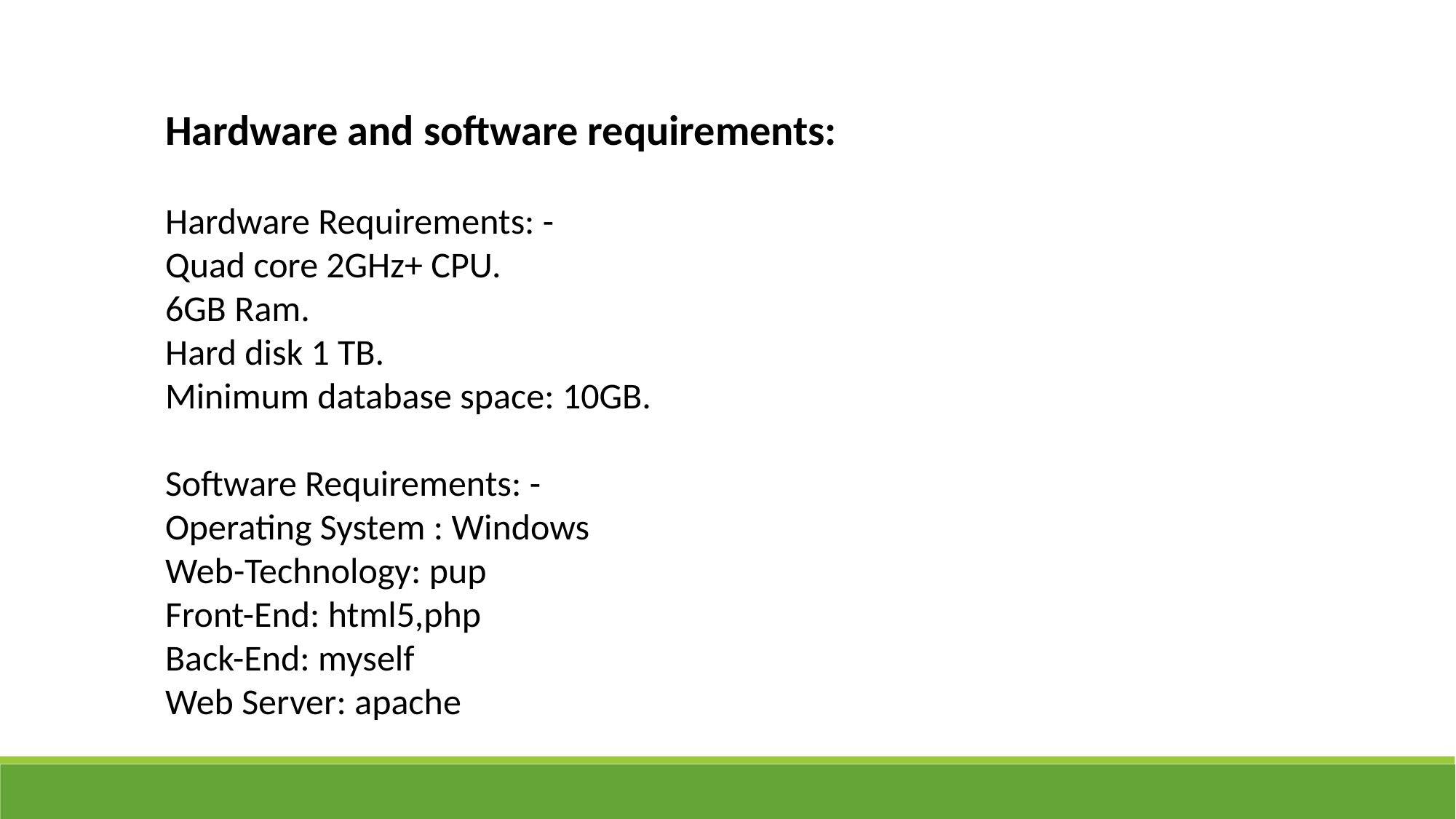

Hardware and software requirements:

Hardware Requirements: -
Quad core 2GHz+ CPU.
6GB Ram.
Hard disk 1 TB.
Minimum database space: 10GB.

Software Requirements: -
Operating System : Windows
Web-Technology: pup
Front-End: html5,php
Back-End: myself
Web Server: apache